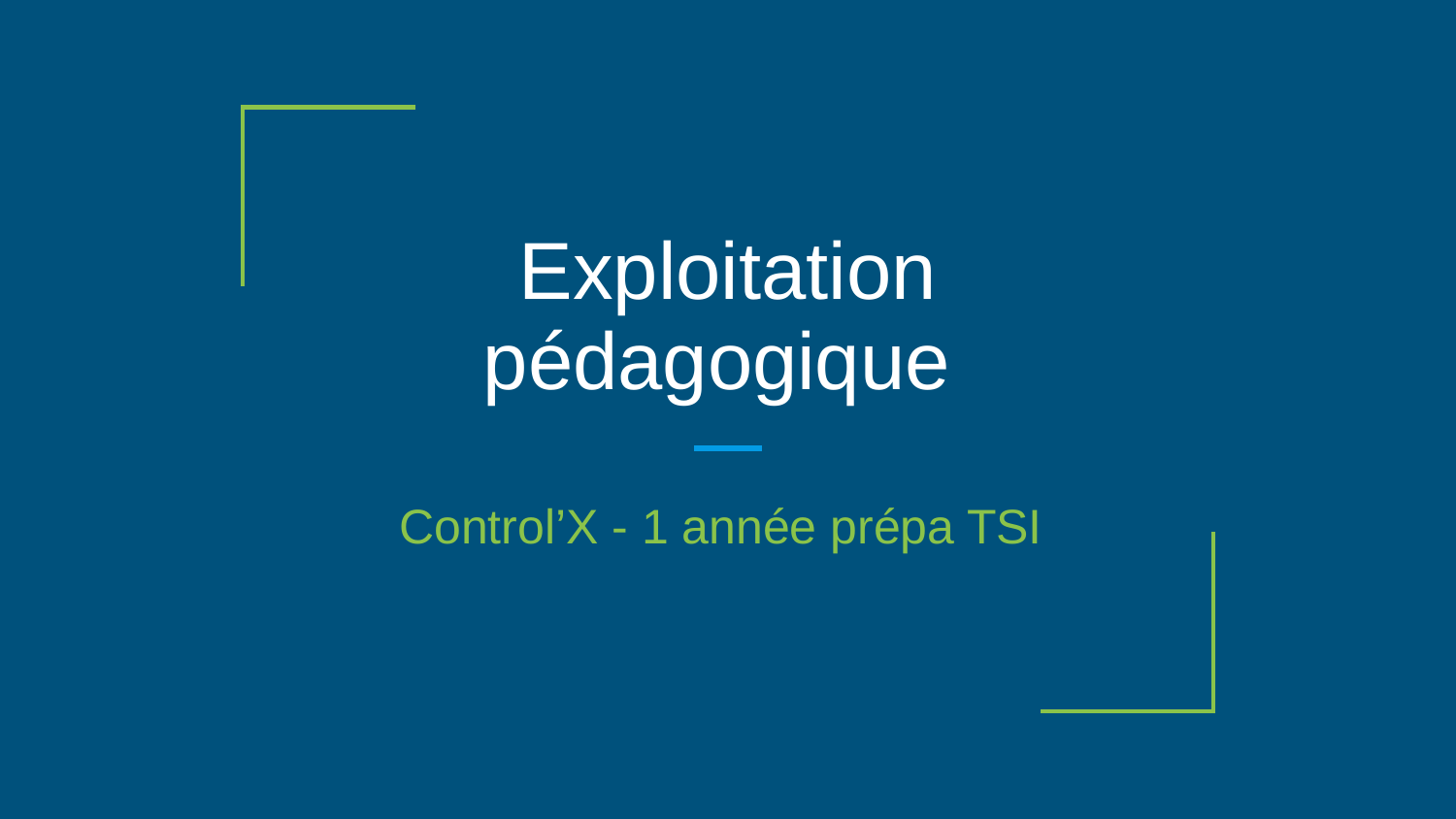

# Exploitation pédagogique
Control’X - 1 année prépa TSI